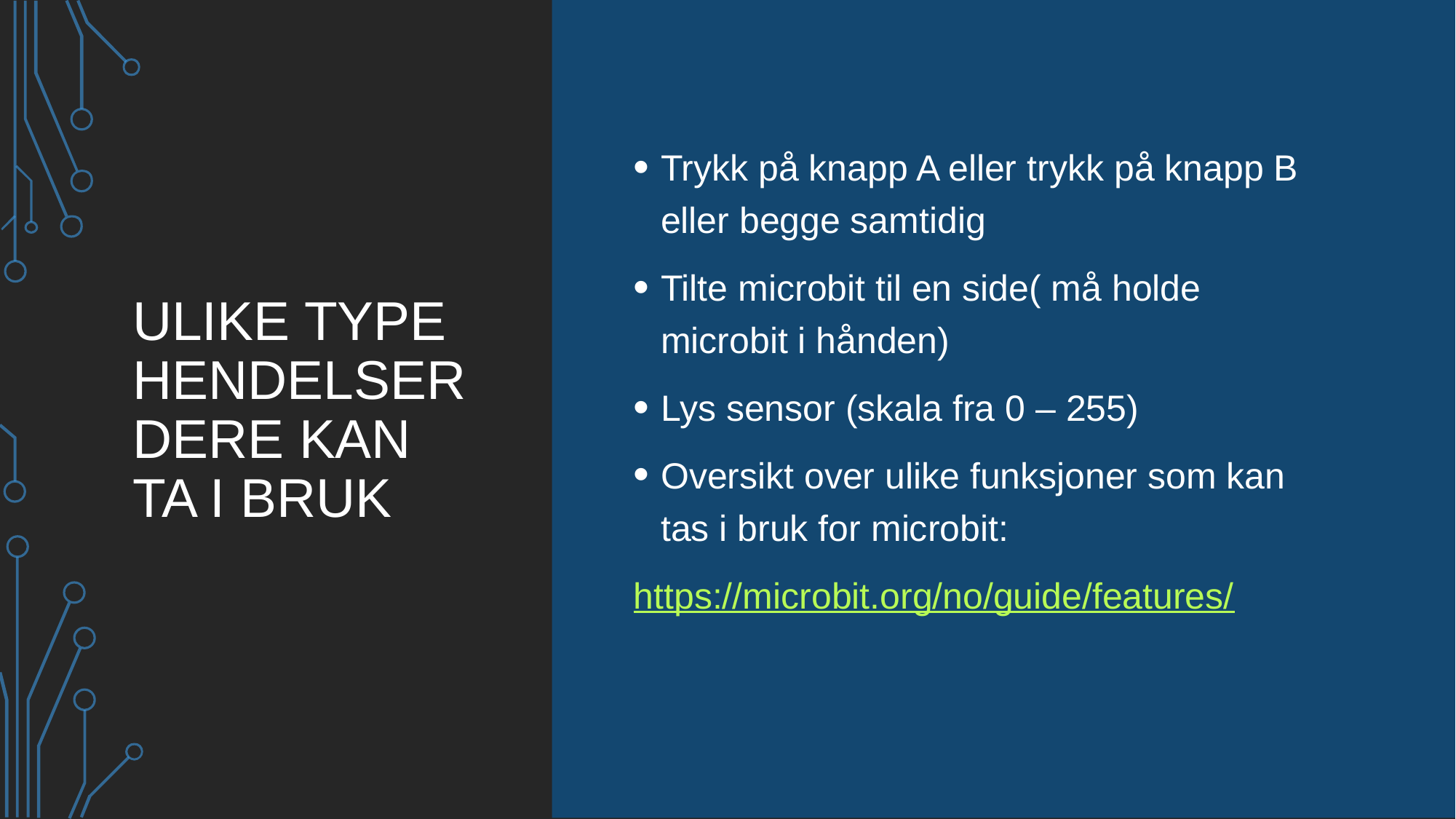

# Ulike type hendelser dere kan ta i bruk
Trykk på knapp A eller trykk på knapp B eller begge samtidig
Tilte microbit til en side( må holde microbit i hånden)
Lys sensor (skala fra 0 – 255)
Oversikt over ulike funksjoner som kan tas i bruk for microbit:
https://microbit.org/no/guide/features/